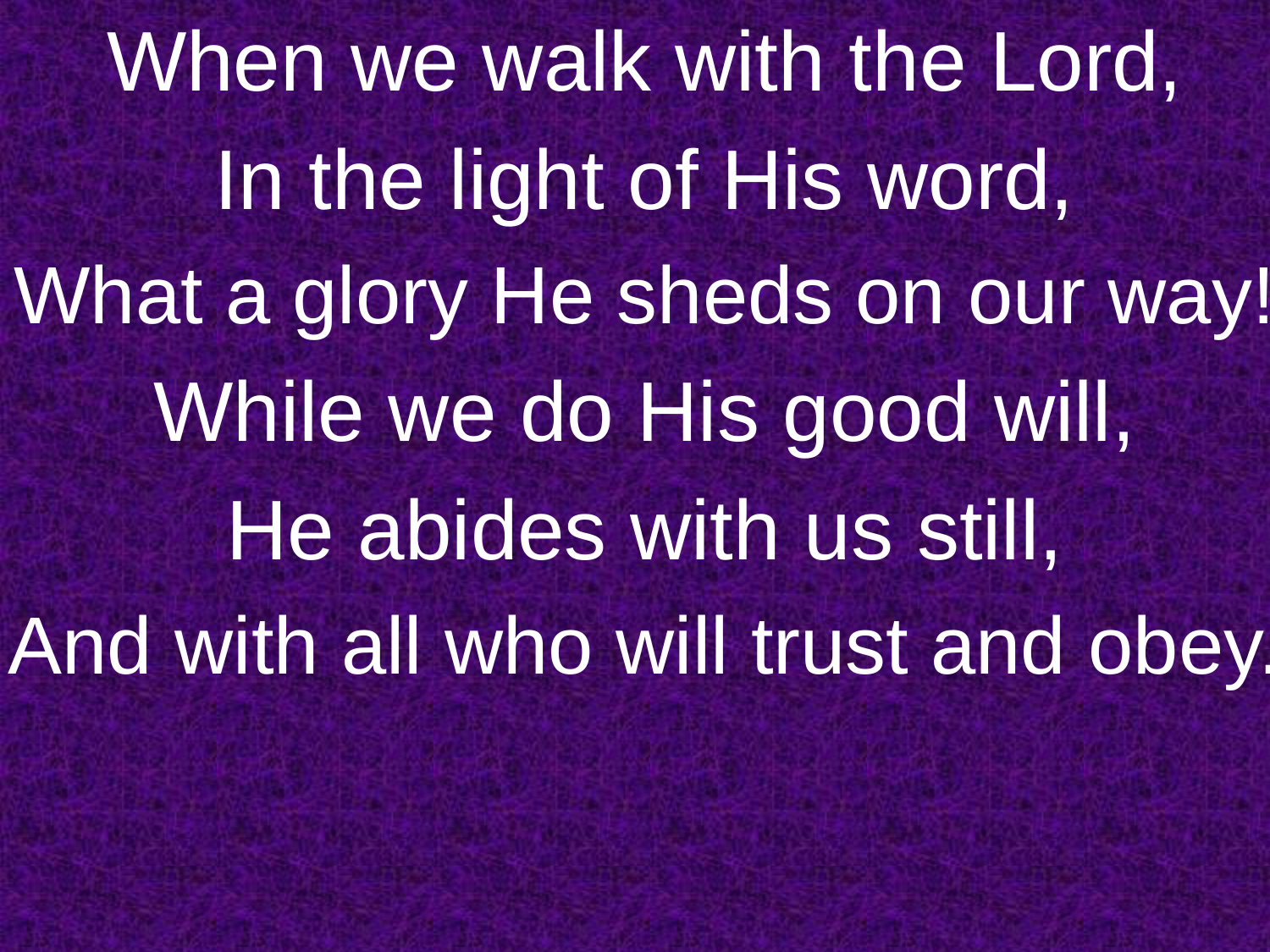

When we walk with the Lord,
In the light of His word,
What a glory He sheds on our way!
While we do His good will,
He abides with us still,
And with all who will trust and obey.